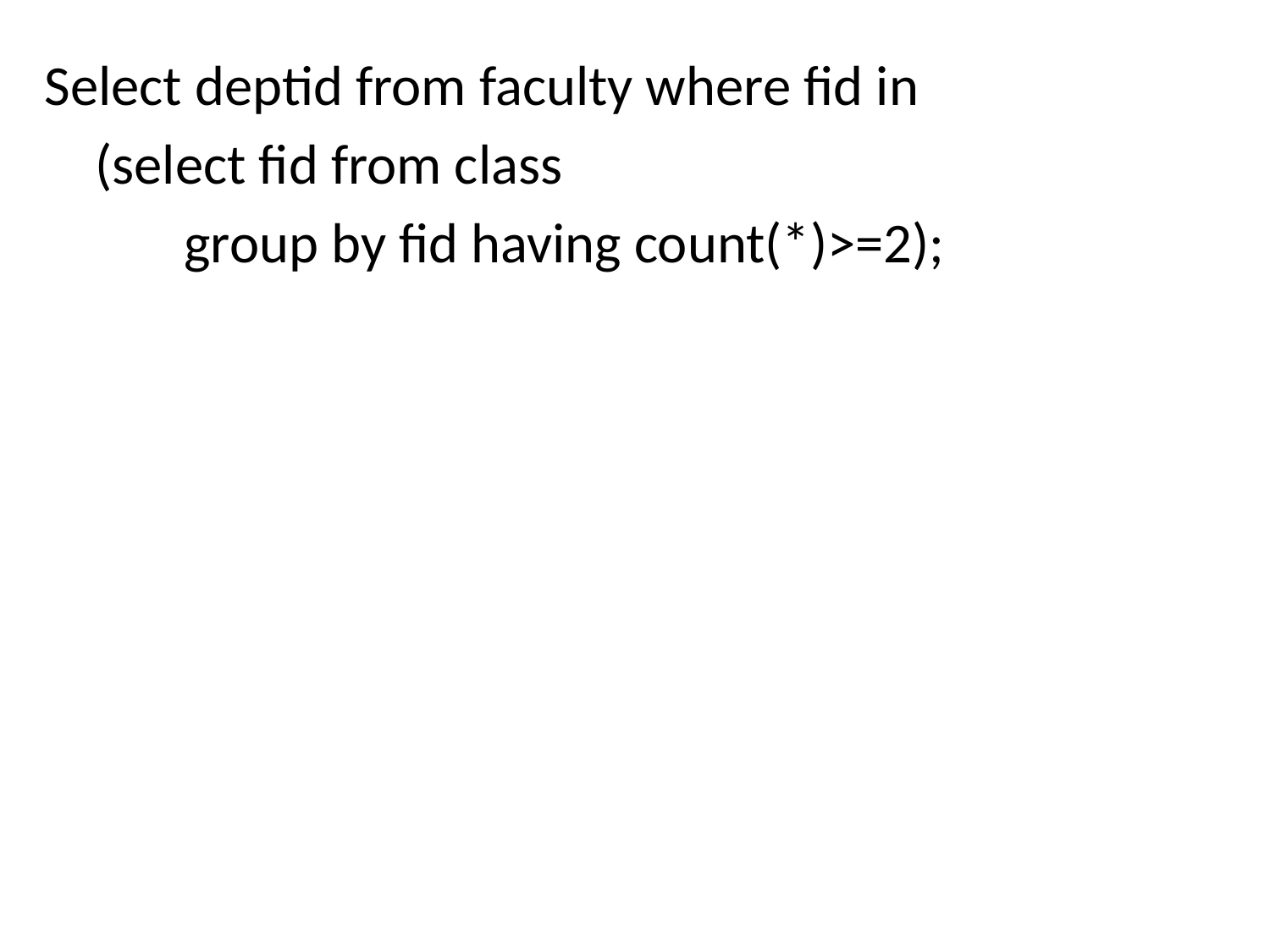

Select deptid from faculty where fid in
    (select fid from class
           group by fid having count(*)>=2);